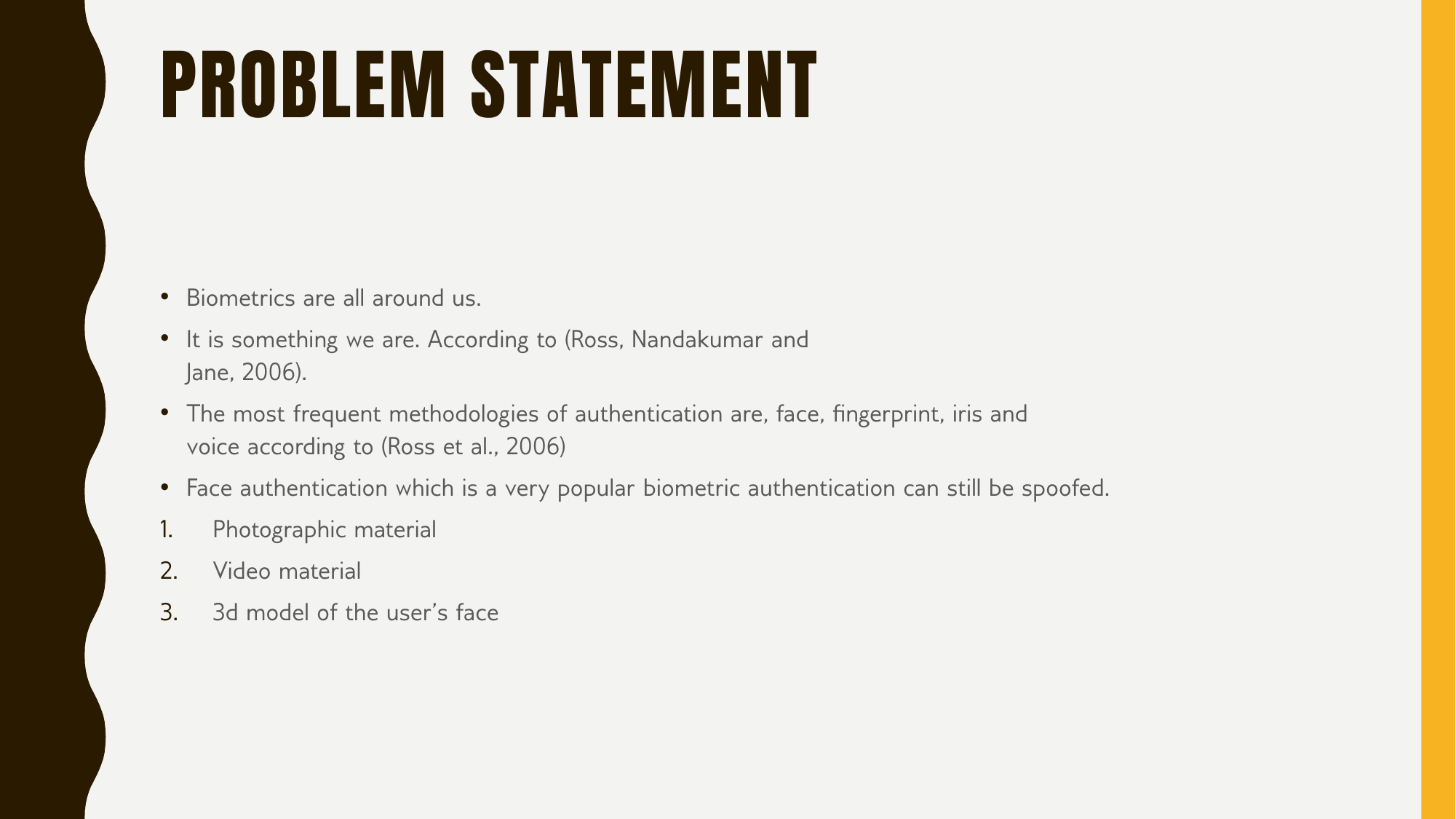

# Problem statement
Biometrics are all around us.
It is something we are. According to (Ross, Nandakumar and
Jane, 2006).
The most frequent methodologies of authentication are, face, fingerprint, iris and
voice according to (Ross et al., 2006)
Face authentication which is a very popular biometric authentication can still be spoofed.
Photographic material
Video material
3d model of the user’s face